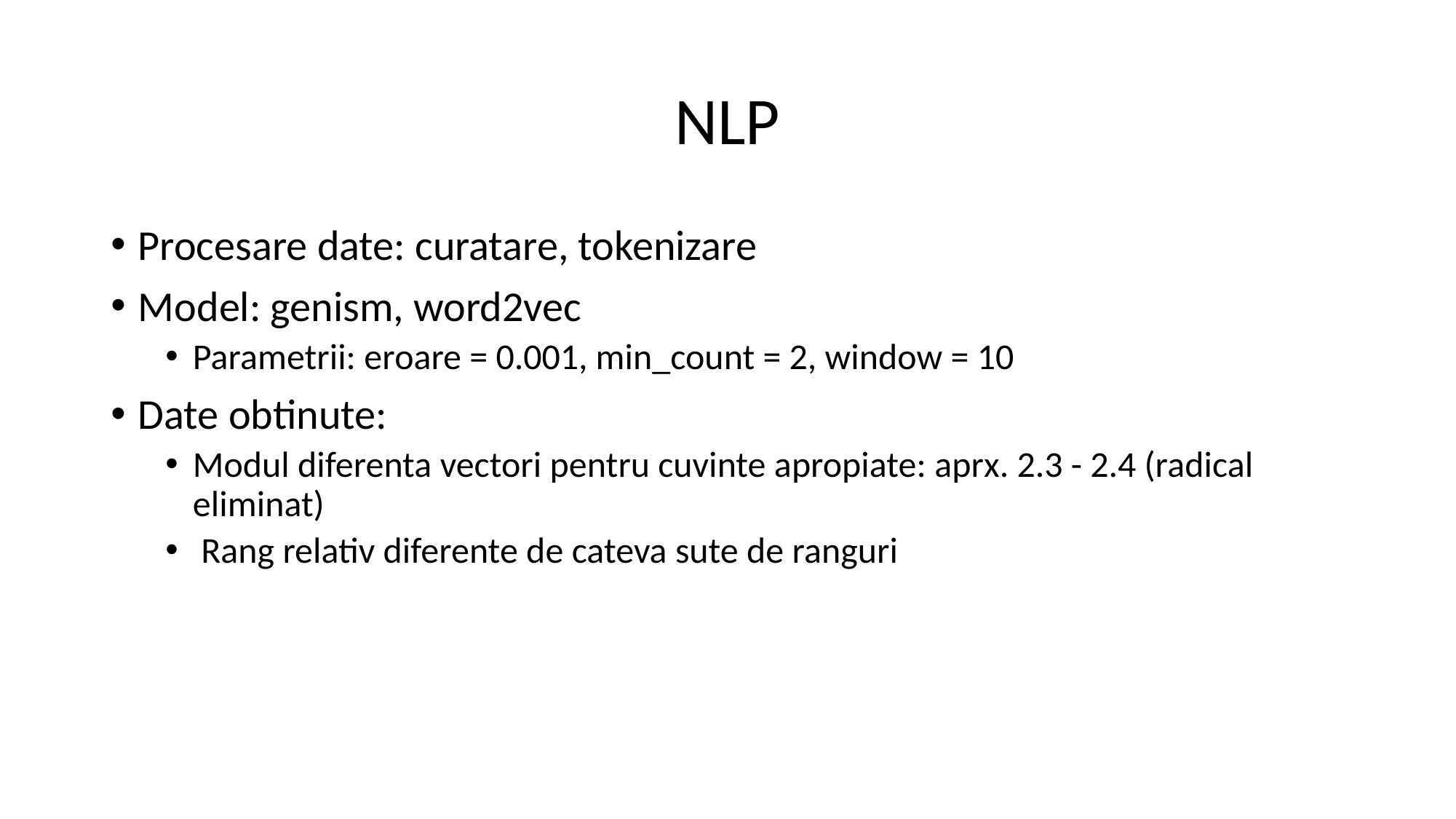

# NLP
Procesare date: curatare, tokenizare
Model: genism, word2vec
Parametrii: eroare = 0.001, min_count = 2, window = 10
Date obtinute:
Modul diferenta vectori pentru cuvinte apropiate: aprx. 2.3 - 2.4 (radical eliminat)
 Rang relativ diferente de cateva sute de ranguri